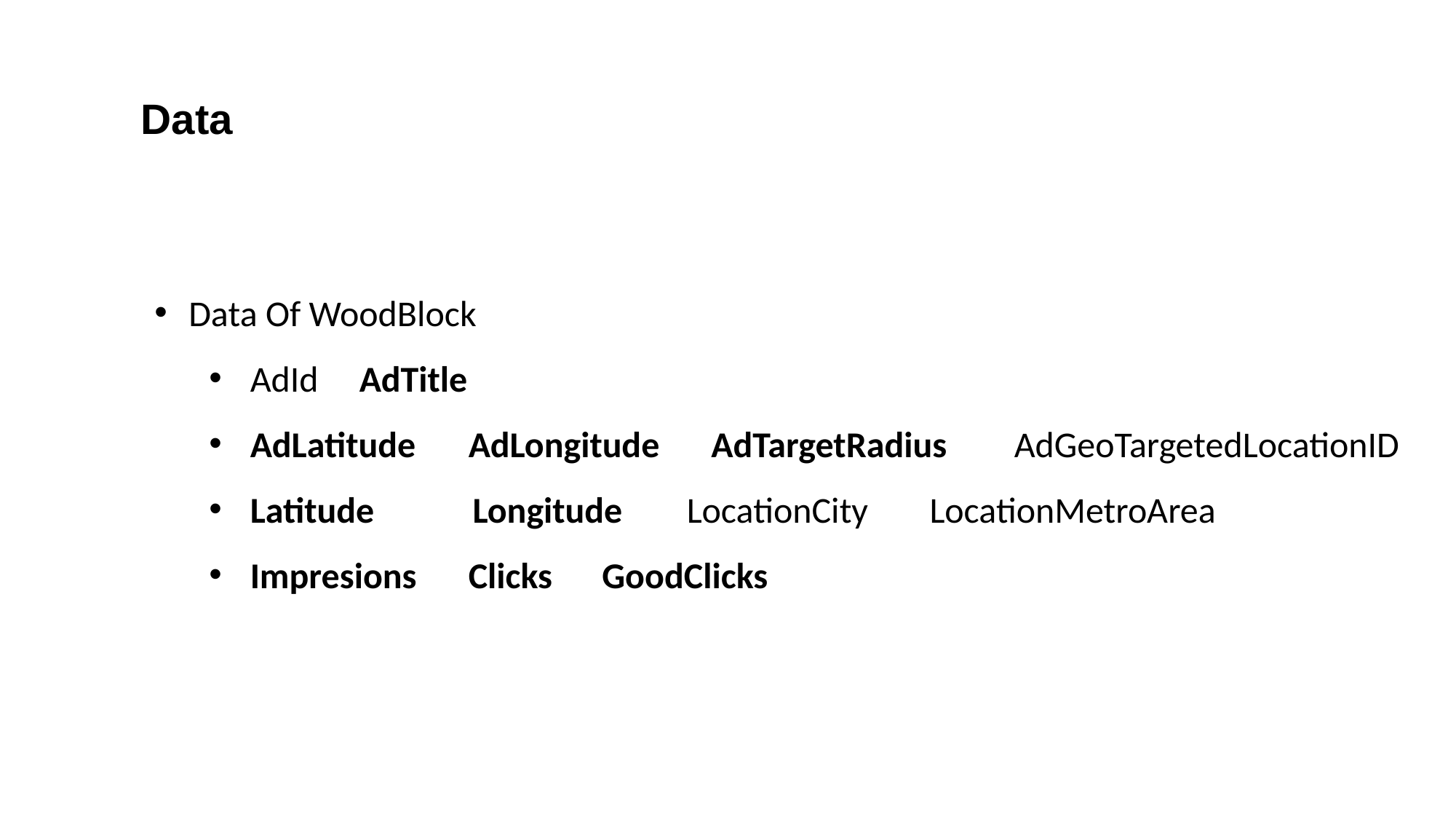

Data
Data Of WoodBlock
AdId	AdTitle
AdLatitude	AdLongitude	   AdTargetRadius	AdGeoTargetedLocationID
Latitude            Longitude	LocationCity	   LocationMetroArea
Impresions	Clicks	   GoodClicks